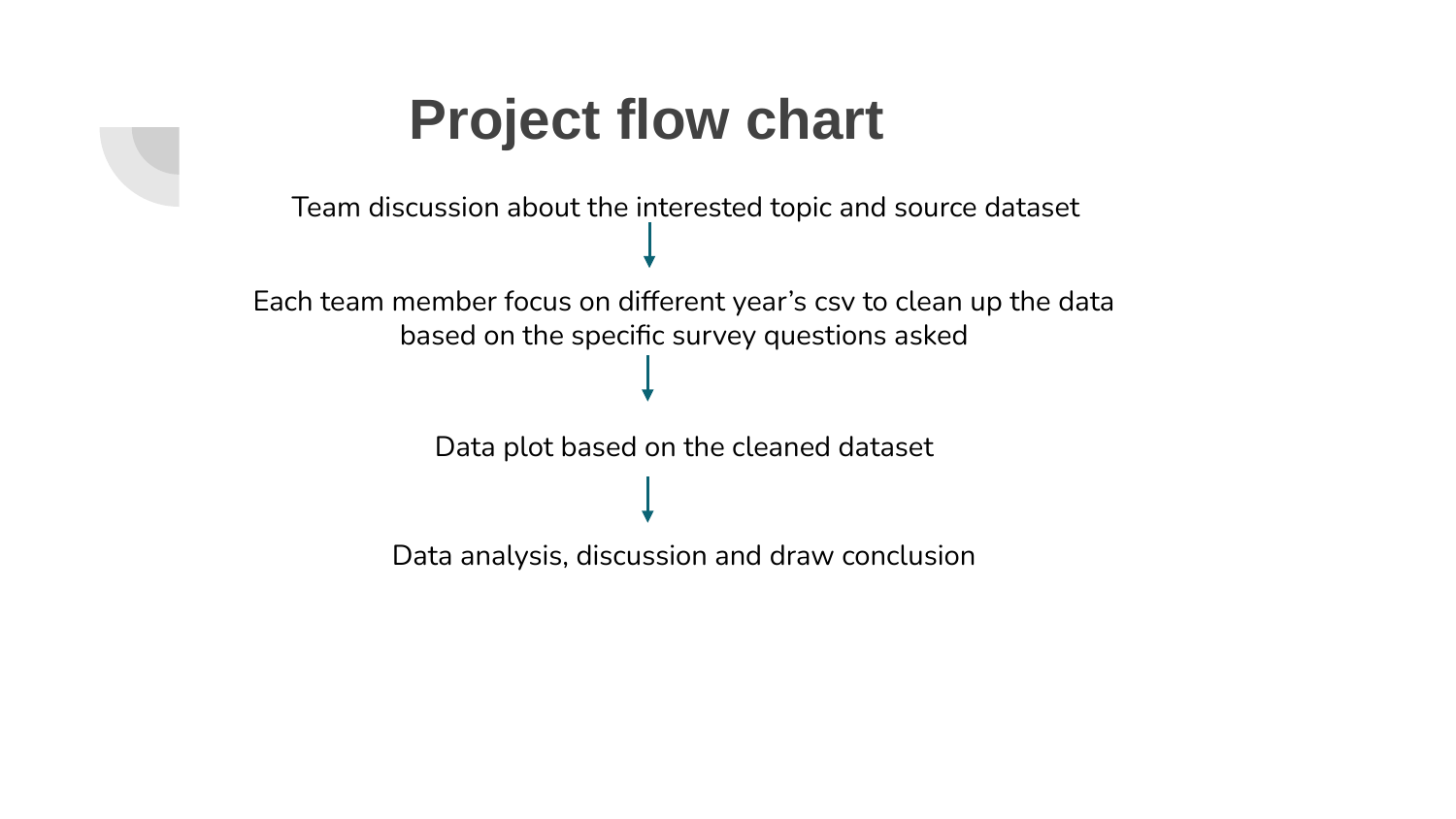

# Project flow chart
Team discussion about the interested topic and source dataset
Each team member focus on different year’s csv to clean up the data based on the specific survey questions asked
Data plot based on the cleaned dataset
Data analysis, discussion and draw conclusion